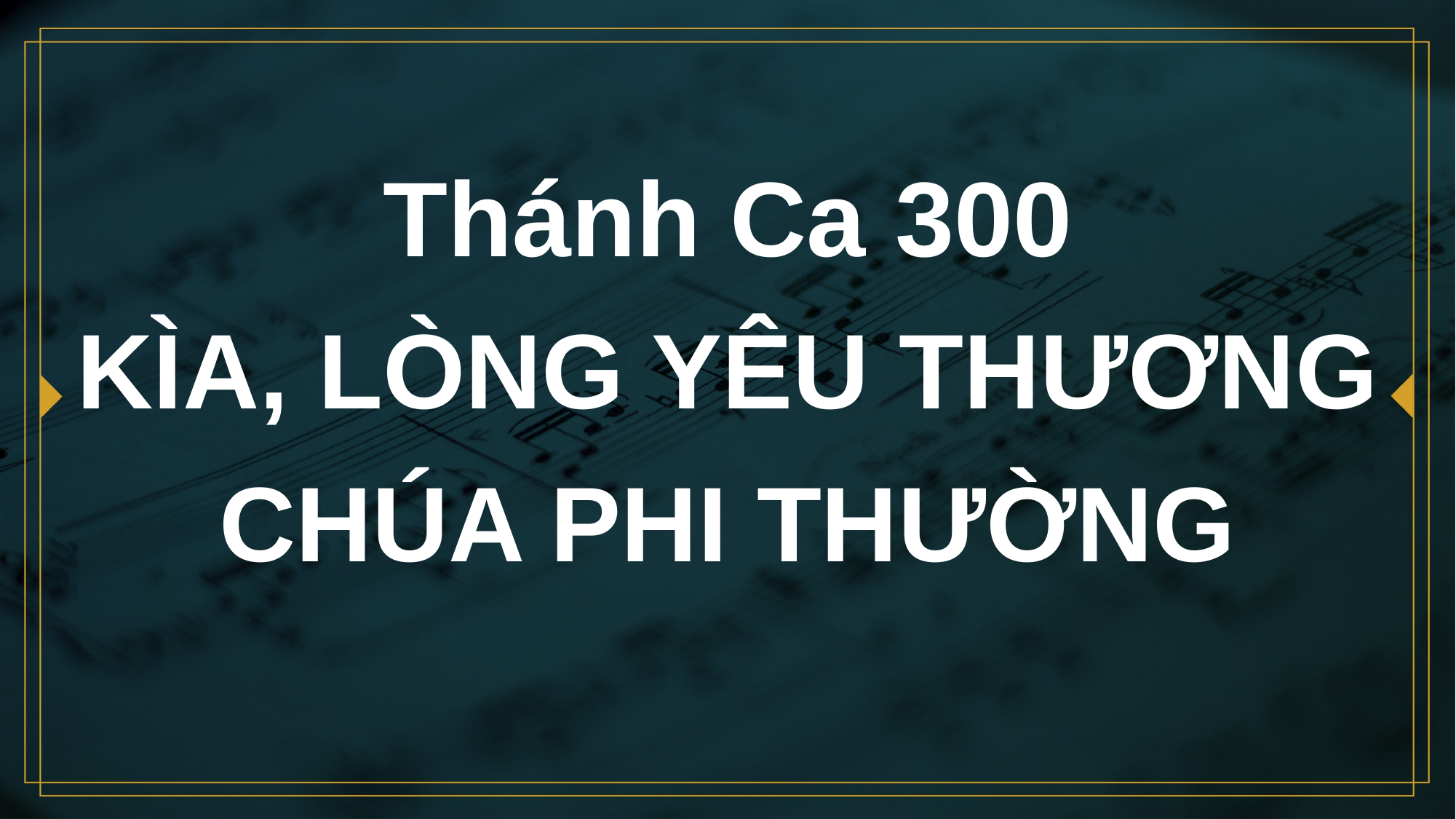

# Thánh Ca 300 KÌA, LÒNG YÊU THƯƠNG CHÚA PHI THƯỜNG